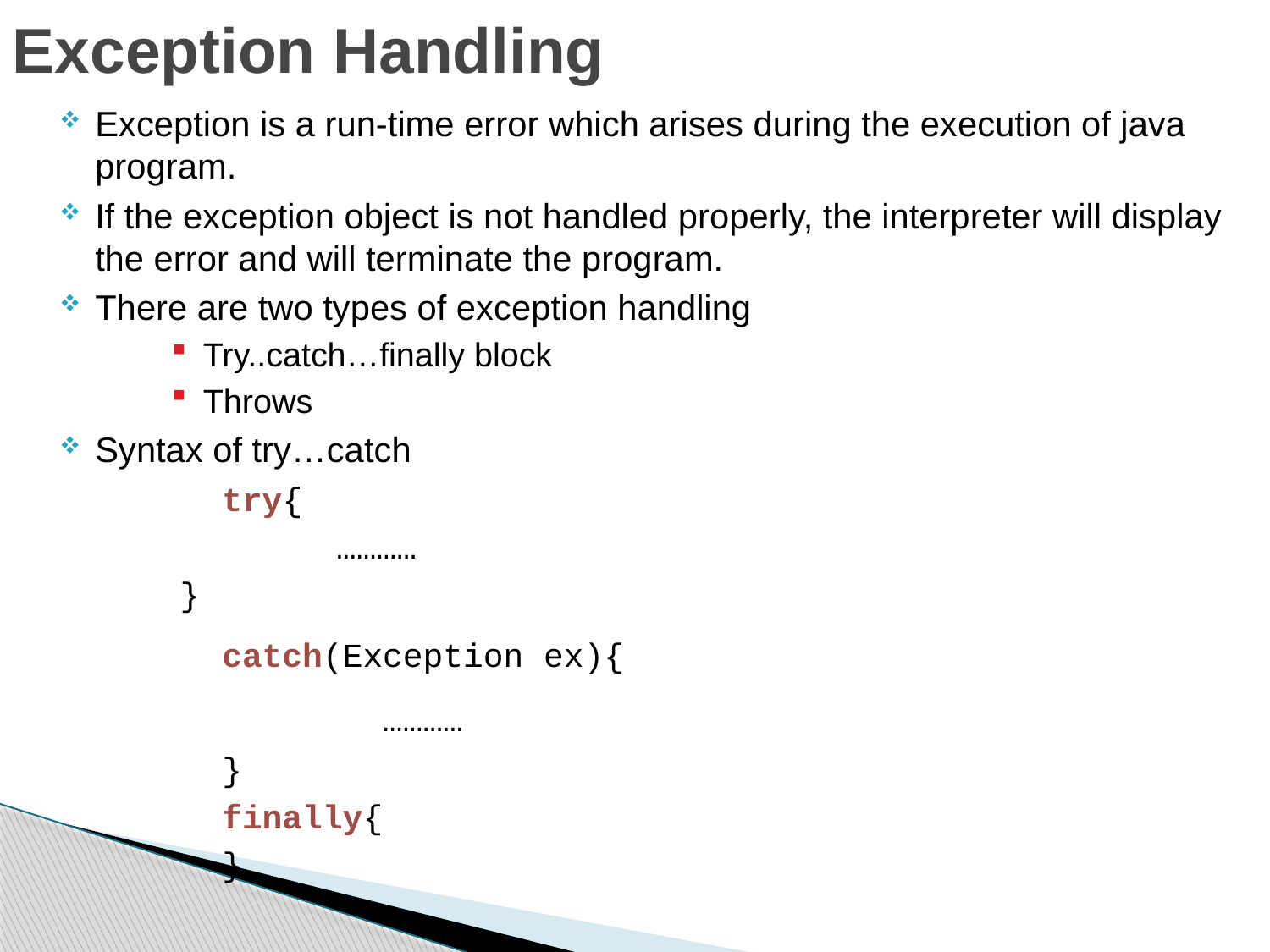

# Exception Handling
Exception is a run-time error which arises during the execution of java program.
If the exception object is not handled properly, the interpreter will display the error and will terminate the program.
There are two types of exception handling
Try..catch…finally block
Throws
Syntax of try…catch
		try{
	            …………
      }
		catch(Exception ex){
		 	  …………
		}
		finally{
		}